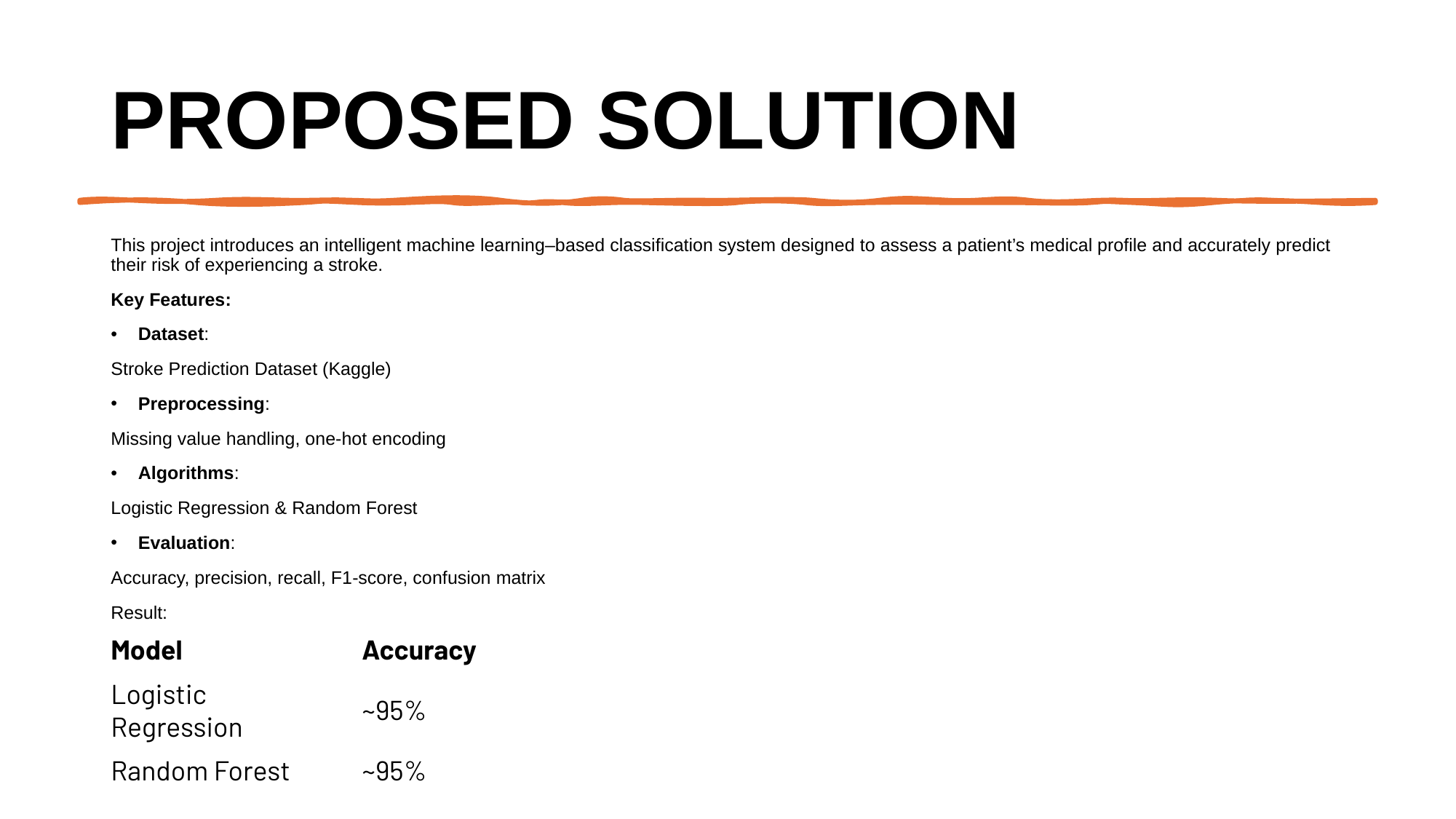

# Proposed Solution

This project introduces an intelligent machine learning–based classification system designed to assess a patient’s medical profile and accurately predict their risk of experiencing a stroke.
Key Features:
Dataset:
Stroke Prediction Dataset (Kaggle)
Preprocessing:
Missing value handling, one-hot encoding
Algorithms:
Logistic Regression & Random Forest
Evaluation:
Accuracy, precision, recall, F1-score, confusion matrix
Result:

| Model | Accuracy |  |  |  |
| --- | --- | --- | --- | --- |
| Logistic Regression | ~95% |  |  |  |
| Random Forest | ~95% |  |  |  |